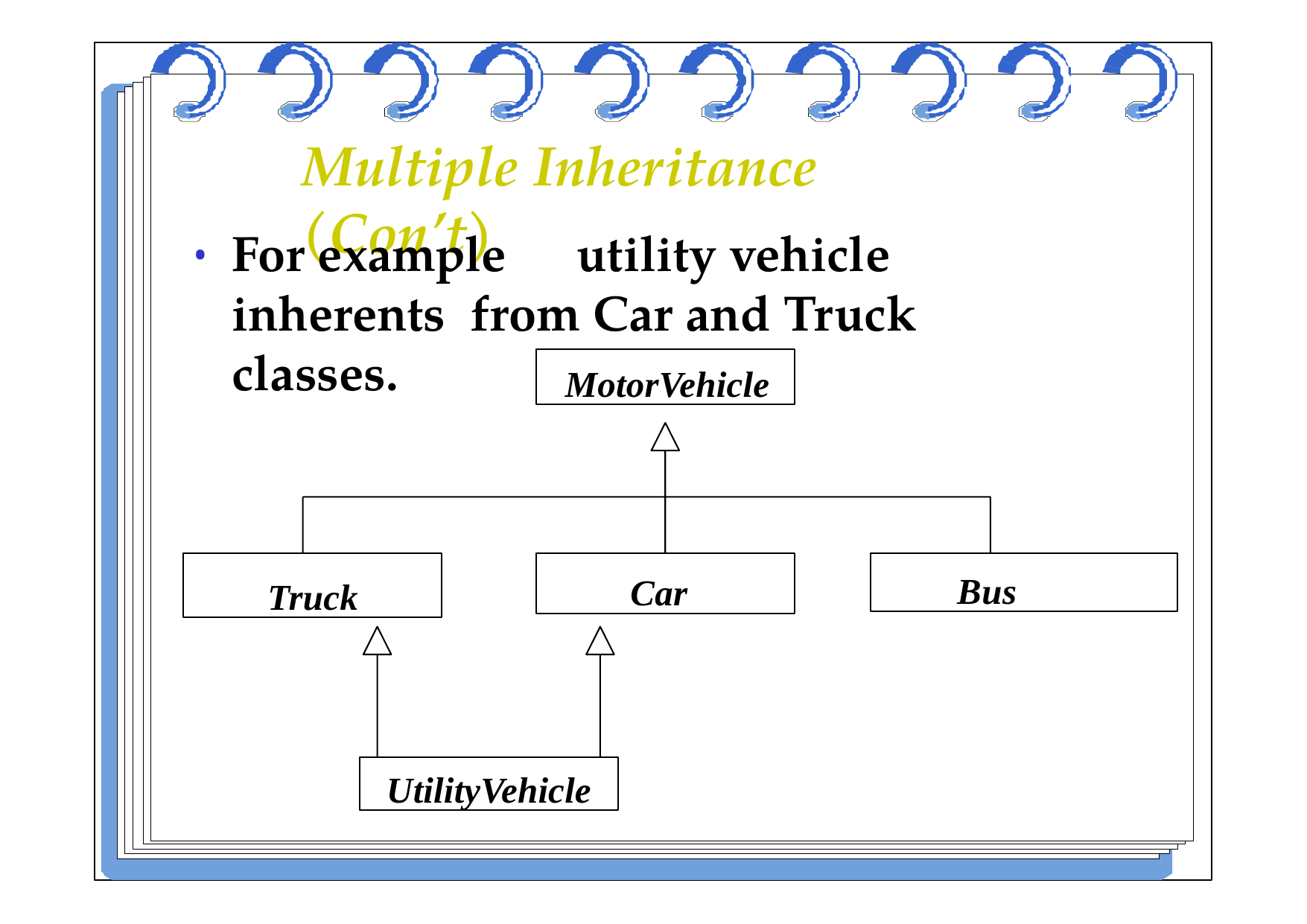

# Multiple Inheritance (Con’t)
For example	utility vehicle inherents  from Car and Truck classes.

MotorVehicle

Truck
Car
Bus

UtilityVehicle